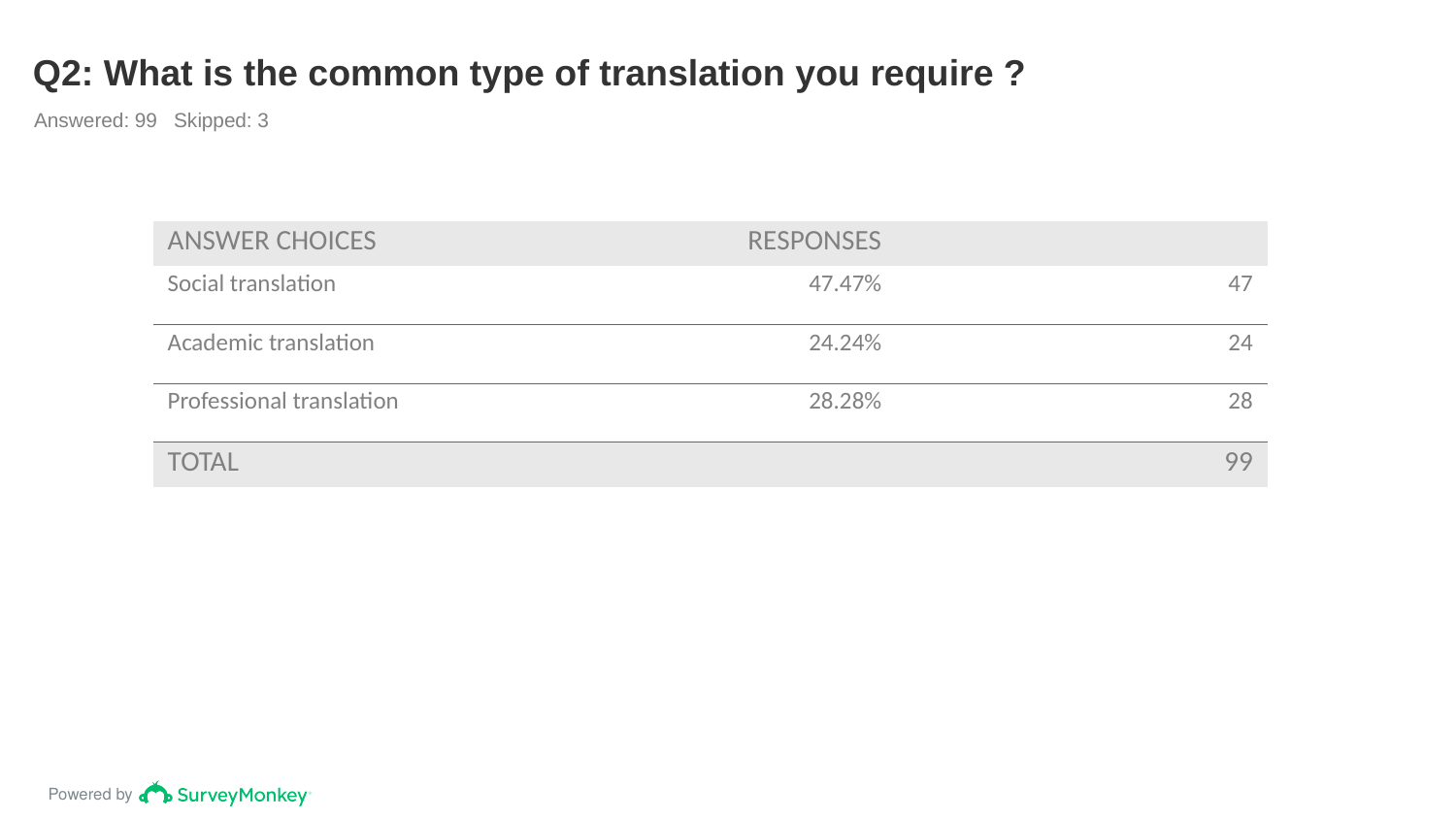

# Q2: What is the common type of translation you require ?
Answered: 99   Skipped: 3
| ANSWER CHOICES | RESPONSES |  |
| --- | --- | --- |
| Social translation | 47.47% | 47 |
| Academic translation | 24.24% | 24 |
| Professional translation | 28.28% | 28 |
| TOTAL |  | 99 |